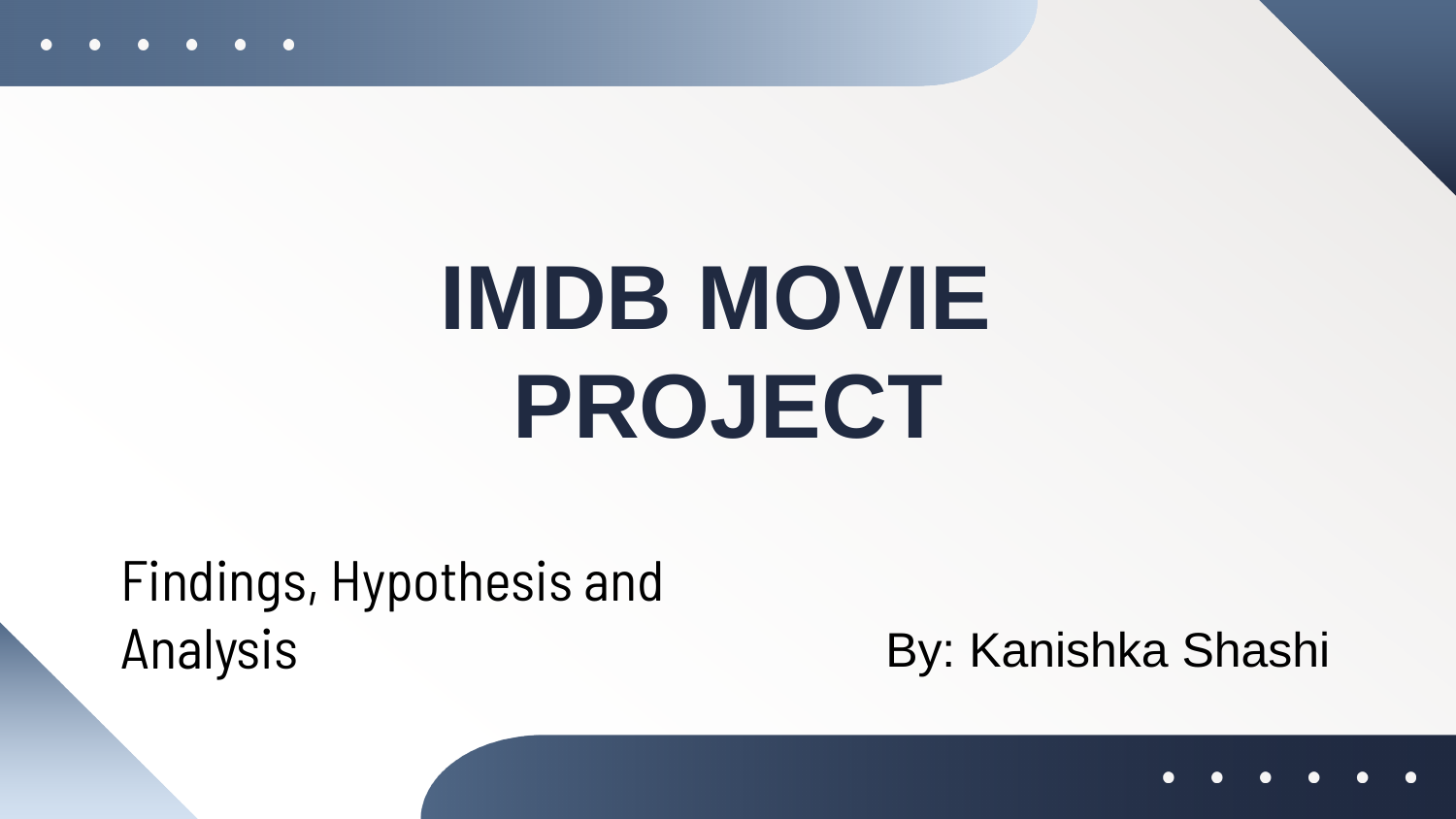

# IMDB MOVIE PROJECT
Findings, Hypothesis and Analysis
By: Kanishka Shashi